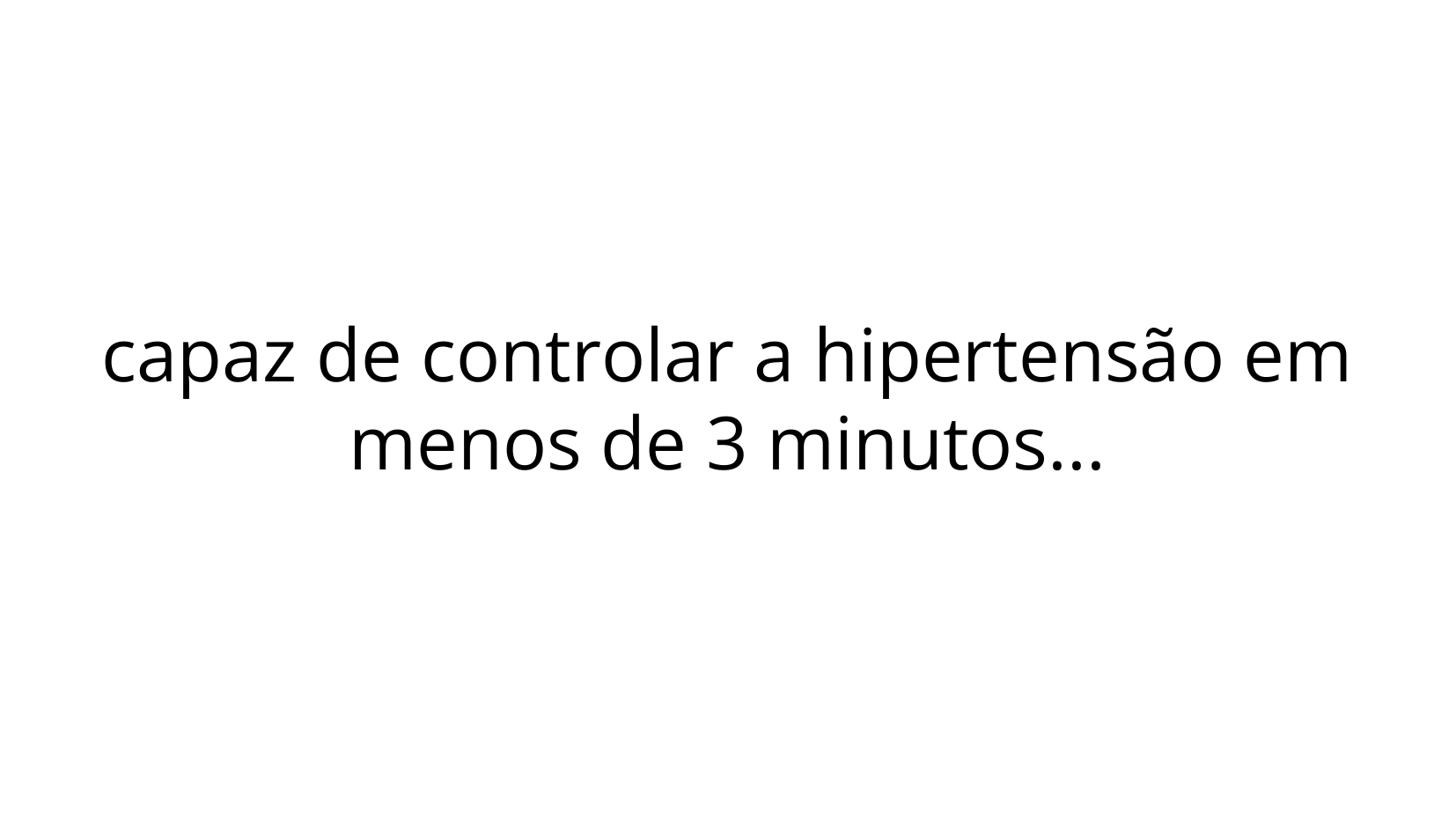

capaz de controlar a hipertensão em menos de 3 minutos...